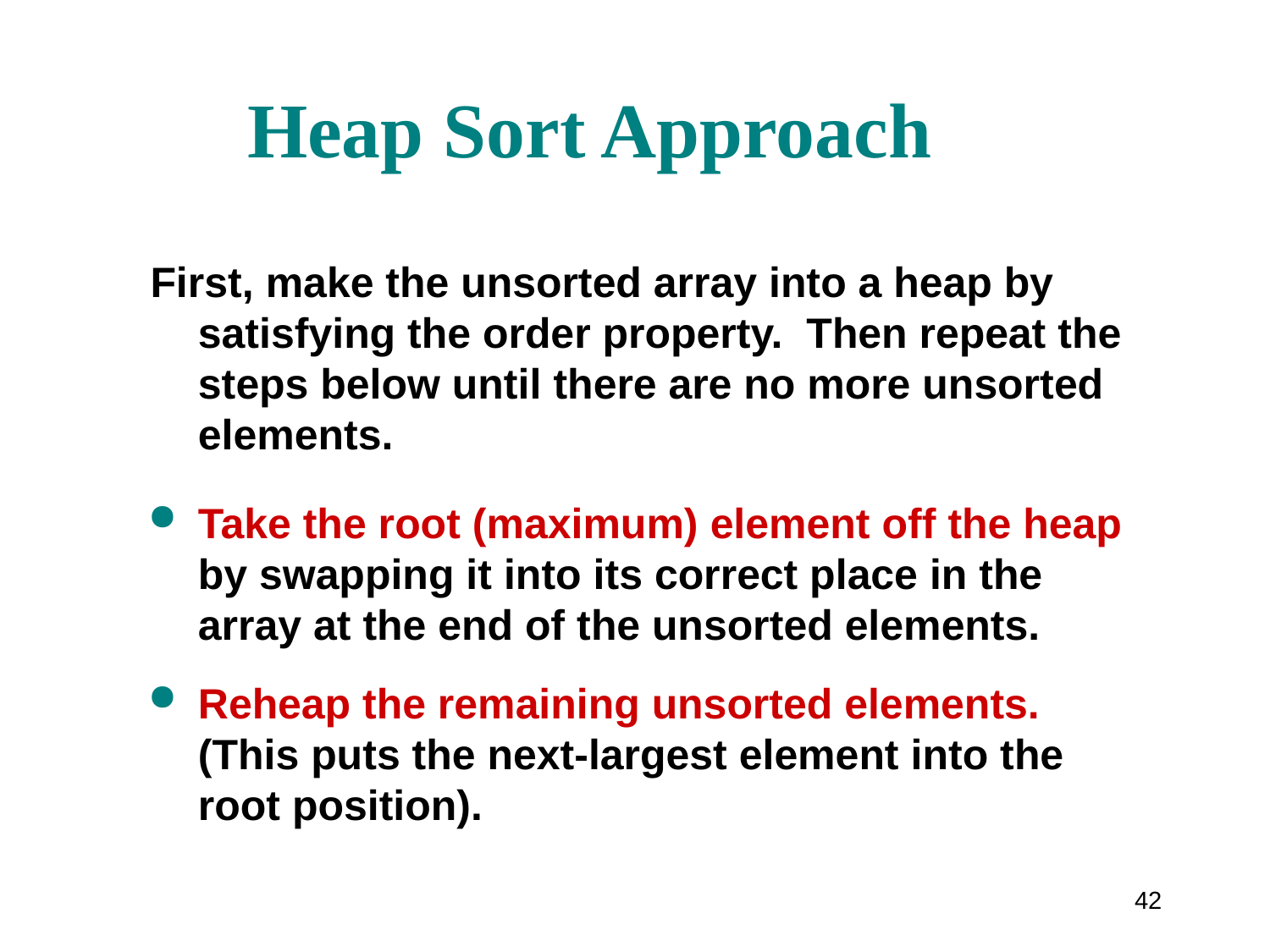

# Heap Sort Approach
First, make the unsorted array into a heap by satisfying the order property.  Then repeat the steps below until there are no more unsorted elements.

Take the root (maximum) element off the heap by swapping it into its correct place in the array at the end of the unsorted elements.

Reheap the remaining unsorted elements. (This puts the next-largest element into the root position).

42